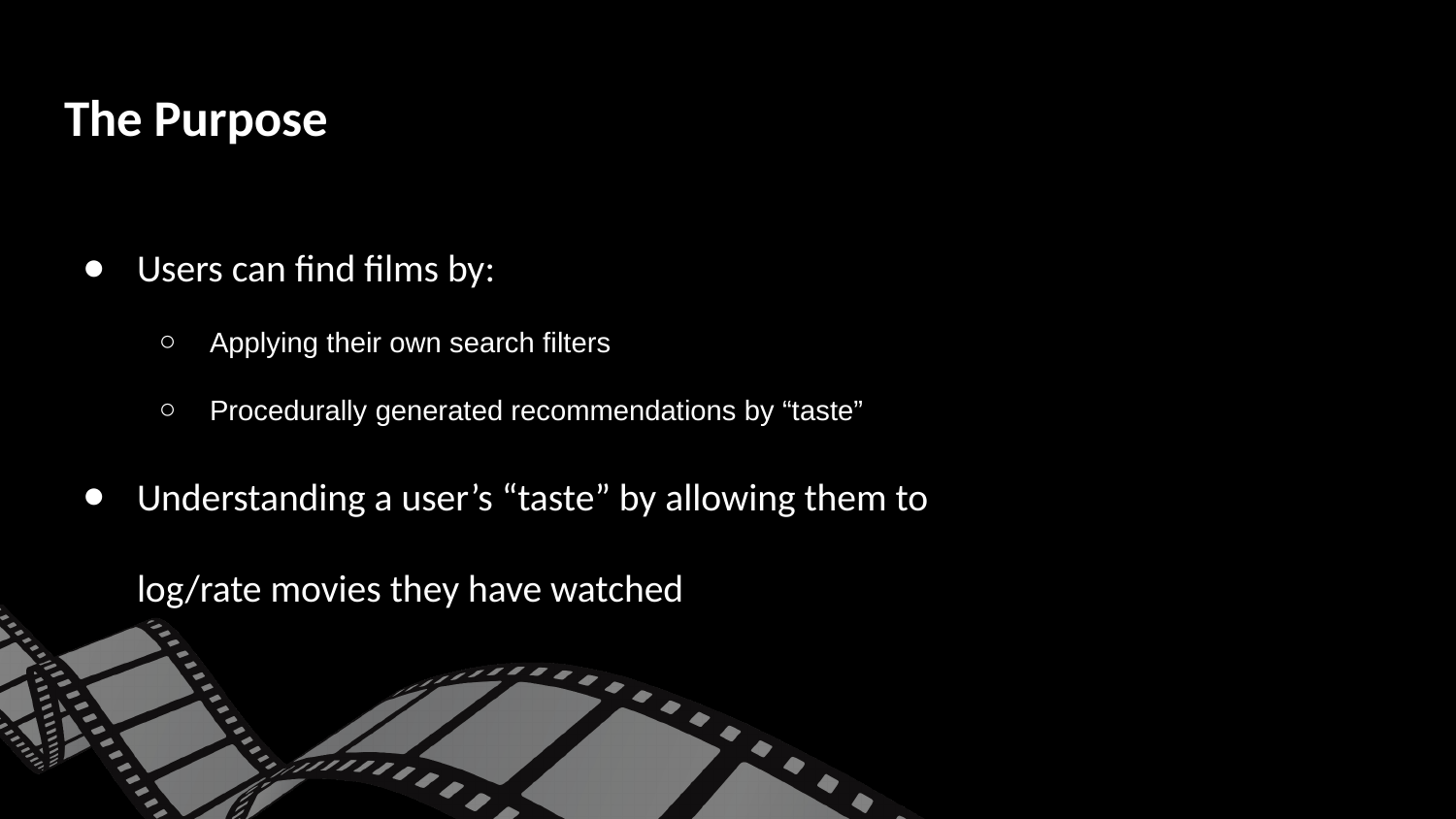

# The Purpose
Users can find films by:
Applying their own search filters
Procedurally generated recommendations by “taste”
Understanding a user’s “taste” by allowing them to log/rate movies they have watched